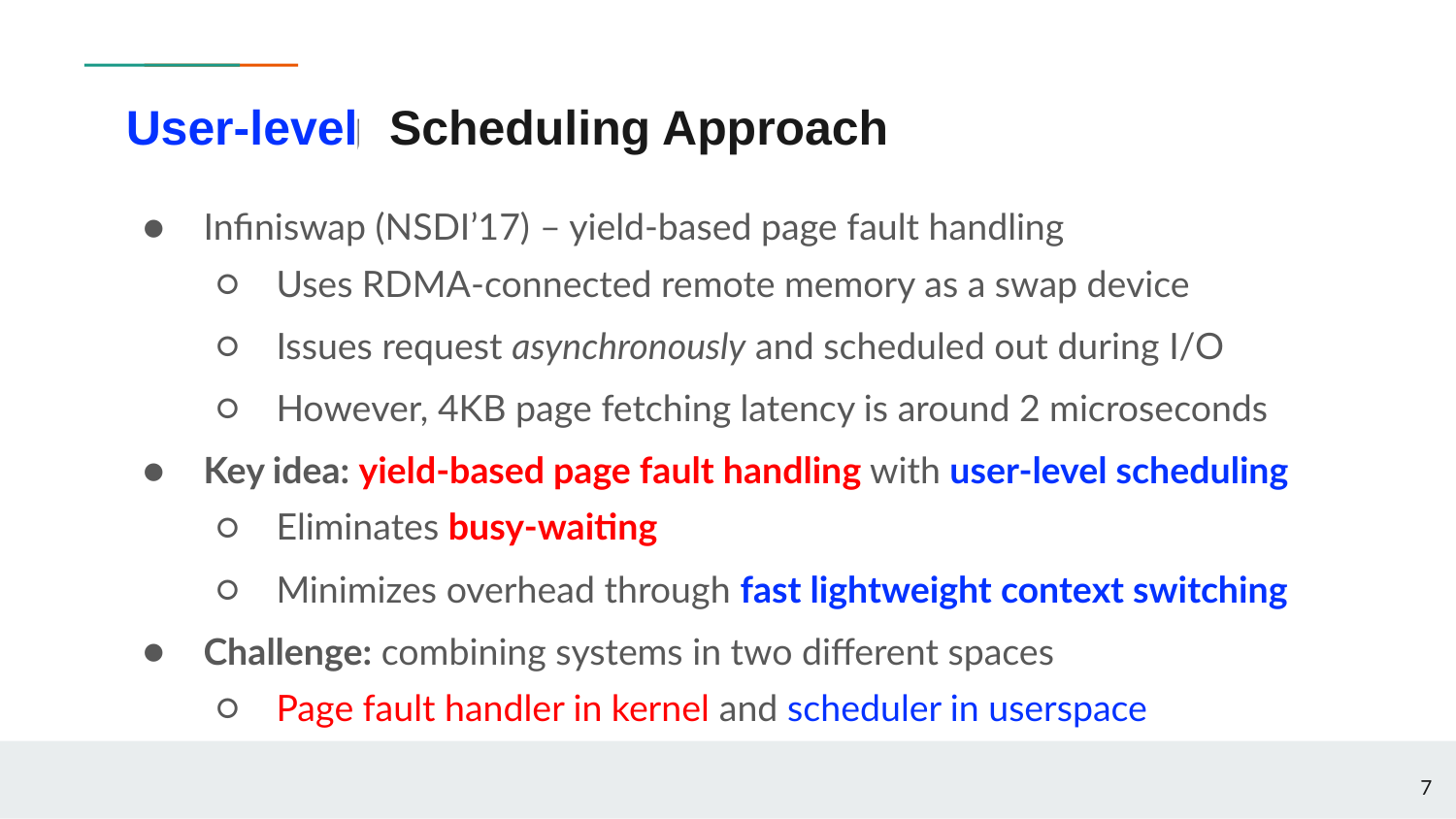

User-level
# Revisiting  Scheduling Approach
Infiniswap (NSDI’17) – yield-based page fault handling
Uses RDMA-connected remote memory as a swap device
Issues request asynchronously and scheduled out during I/O
However, 4KB page fetching latency is around 2 microseconds
Key idea: yield-based page fault handling with user-level scheduling
Eliminates busy-waiting
Minimizes overhead through fast lightweight context switching
Challenge: combining systems in two different spaces
Page fault handler in kernel and scheduler in userspace
7